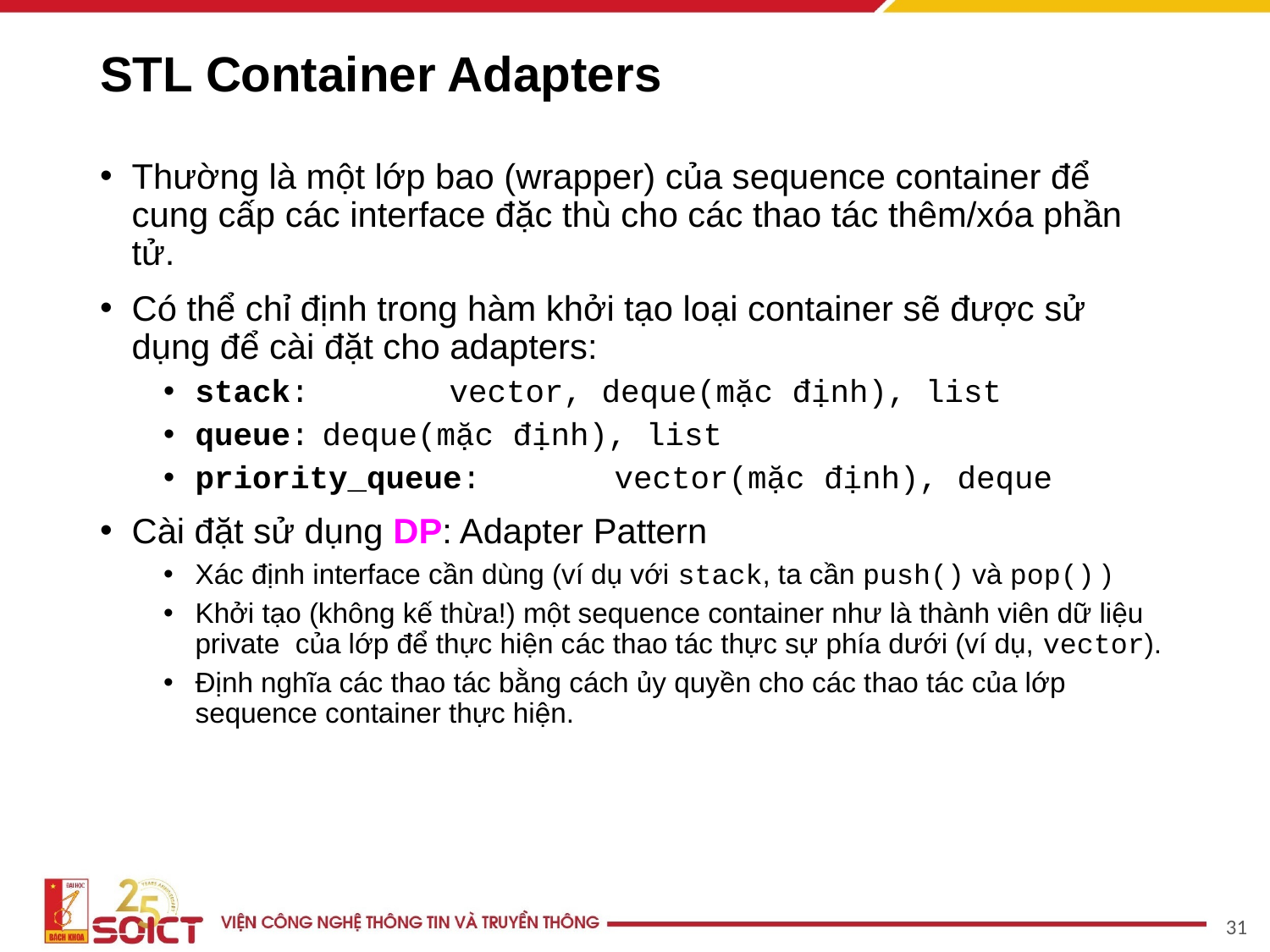

# STL Container Adapters
Thường là một lớp bao (wrapper) của sequence container để cung cấp các interface đặc thù cho các thao tác thêm/xóa phần tử.
Có thể chỉ định trong hàm khởi tạo loại container sẽ được sử dụng để cài đặt cho adapters:
stack:  	vector, deque(mặc định), list
queue:	deque(mặc định), list
priority_queue:	  vector(mặc định), deque
Cài đặt sử dụng DP: Adapter Pattern
Xác định interface cần dùng (ví dụ với stack, ta cần push() và pop() )
Khởi tạo (không kế thừa!) một sequence container như là thành viên dữ liệu private  của lớp để thực hiện các thao tác thực sự phía dưới (ví dụ, vector).
Định nghĩa các thao tác bằng cách ủy quyền cho các thao tác của lớp sequence container thực hiện.

31